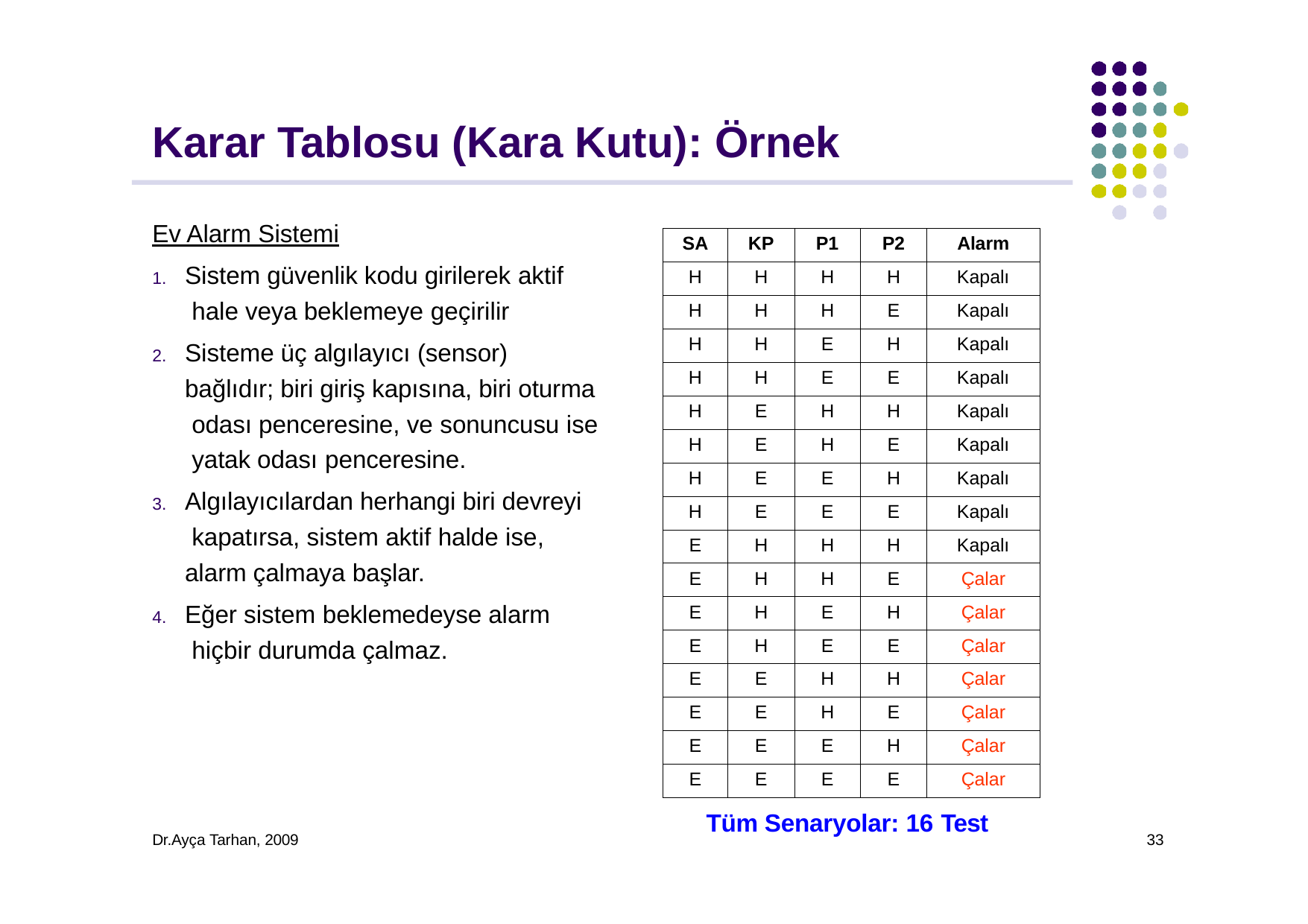

# Karar Tablosu (Kara Kutu): Örnek
Ev Alarm Sistemi
Sistem güvenlik kodu girilerek aktif  hale veya beklemeye geçirilir
Sisteme üç algılayıcı (sensor)  bağlıdır; biri giriş kapısına, biri oturma  odası penceresine, ve sonuncusu ise  yatak odası penceresine.
Algılayıcılardan herhangi biri devreyi  kapatırsa, sistem aktif halde ise,  alarm çalmaya başlar.
Eğer sistem beklemedeyse alarm  hiçbir durumda çalmaz.
| SA | KP | P1 | P2 | Alarm |
| --- | --- | --- | --- | --- |
| H | H | H | H | Kapalı |
| H | H | H | E | Kapalı |
| H | H | E | H | Kapalı |
| H | H | E | E | Kapalı |
| H | E | H | H | Kapalı |
| H | E | H | E | Kapalı |
| H | E | E | H | Kapalı |
| H | E | E | E | Kapalı |
| E | H | H | H | Kapalı |
| E | H | H | E | Çalar |
| E | H | E | H | Çalar |
| E | H | E | E | Çalar |
| E | E | H | H | Çalar |
| E | E | H | E | Çalar |
| E | E | E | H | Çalar |
| E | E | E | E | Çalar |

Tüm Senaryolar: 16 Test
Dr.Ayça Tarhan, 2009
33